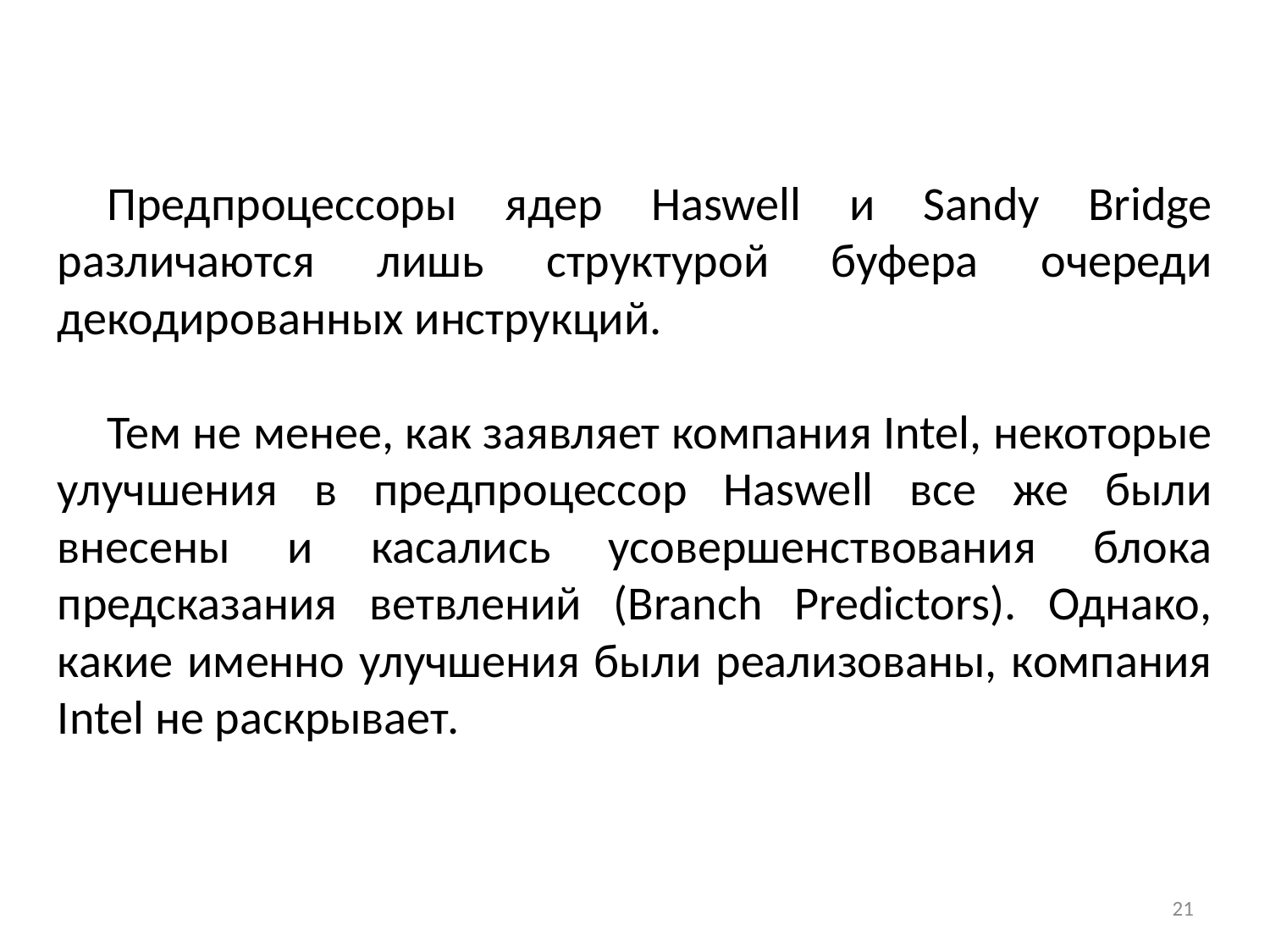

Предпроцессоры ядер Haswell и Sandy Bridge различаются лишь структурой буфера очереди декодированных инструкций.

Тем не менее, как заявляет компания Intel, некоторые улучшения в предпроцессор Haswell все же были внесены и касались усовершенствования блока предсказания ветвлений (Branch Predictors). Однако, какие именно улучшения были реализованы, компания Intel не раскрывает.
21